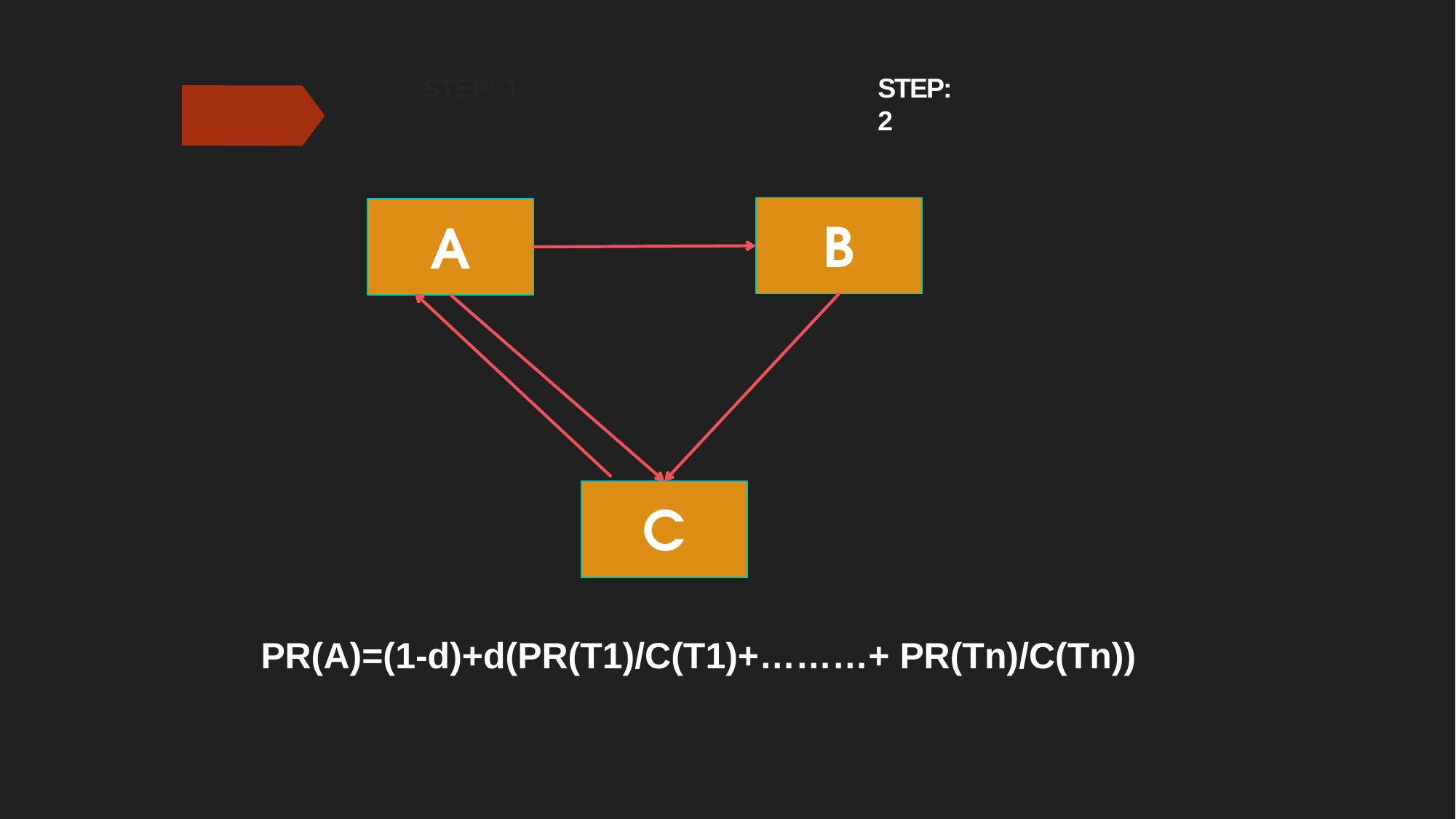

STEP: 1
STEP: 2

B
A
C
PR(A)=(1-d)+d(PR(T1)/C(T1)+………+ PR(Tn)/C(Tn))